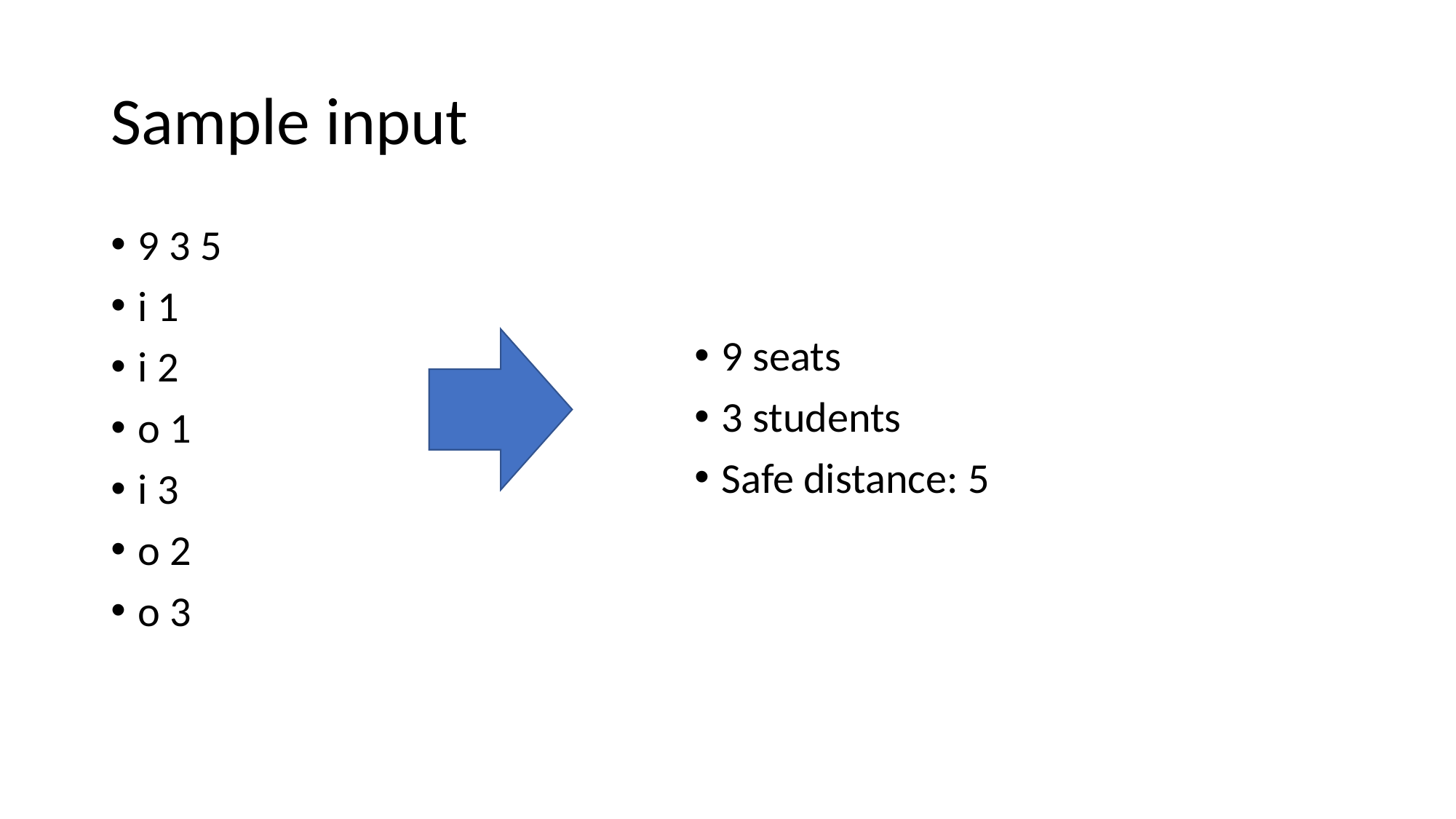

# Sample input
9 3 5
i 1
i 2
o 1
i 3
o 2
o 3

9 seats
3 students
Safe distance: 5